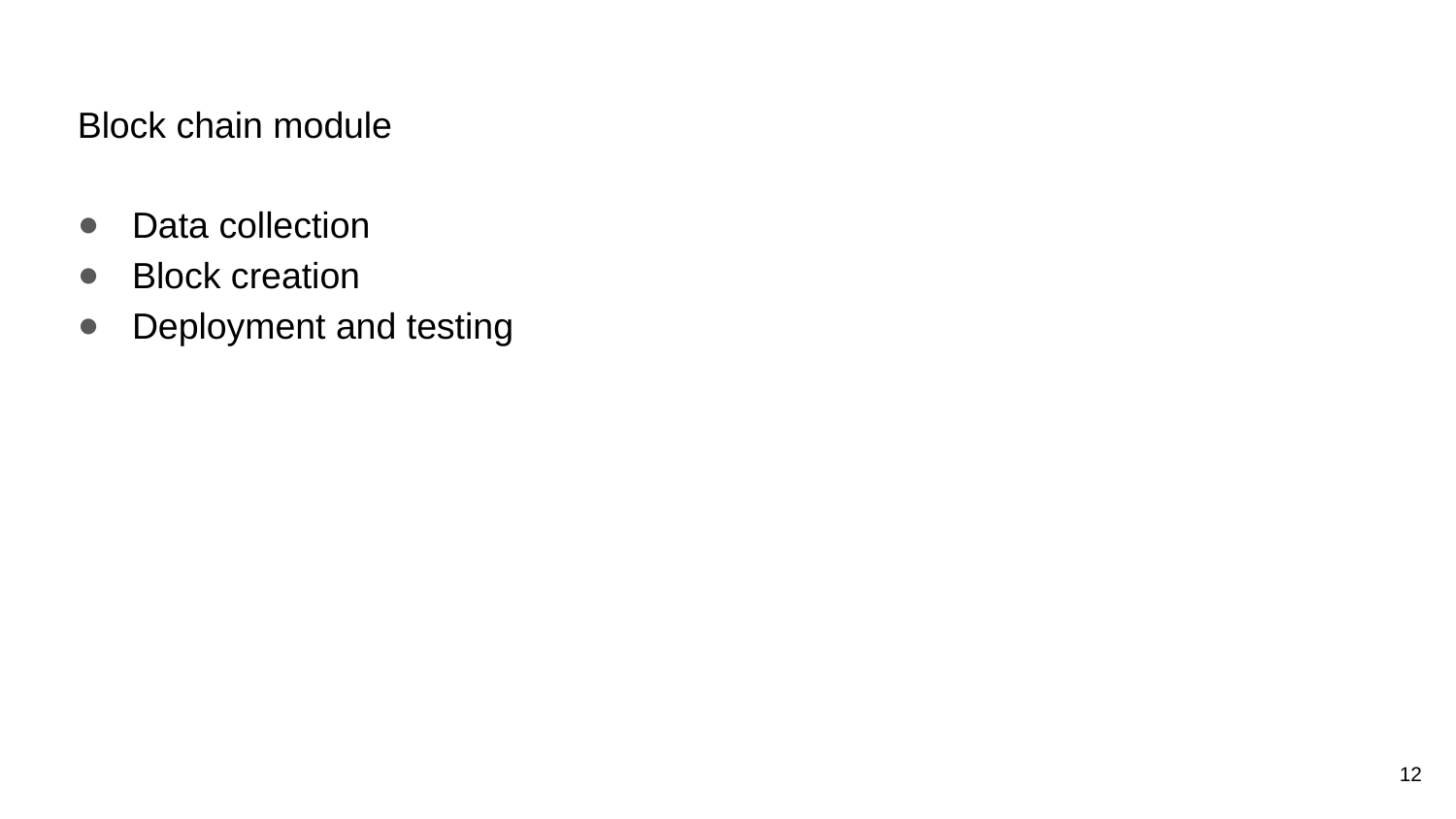

Block chain module

Data collection
Block creation
Deployment and testing

12